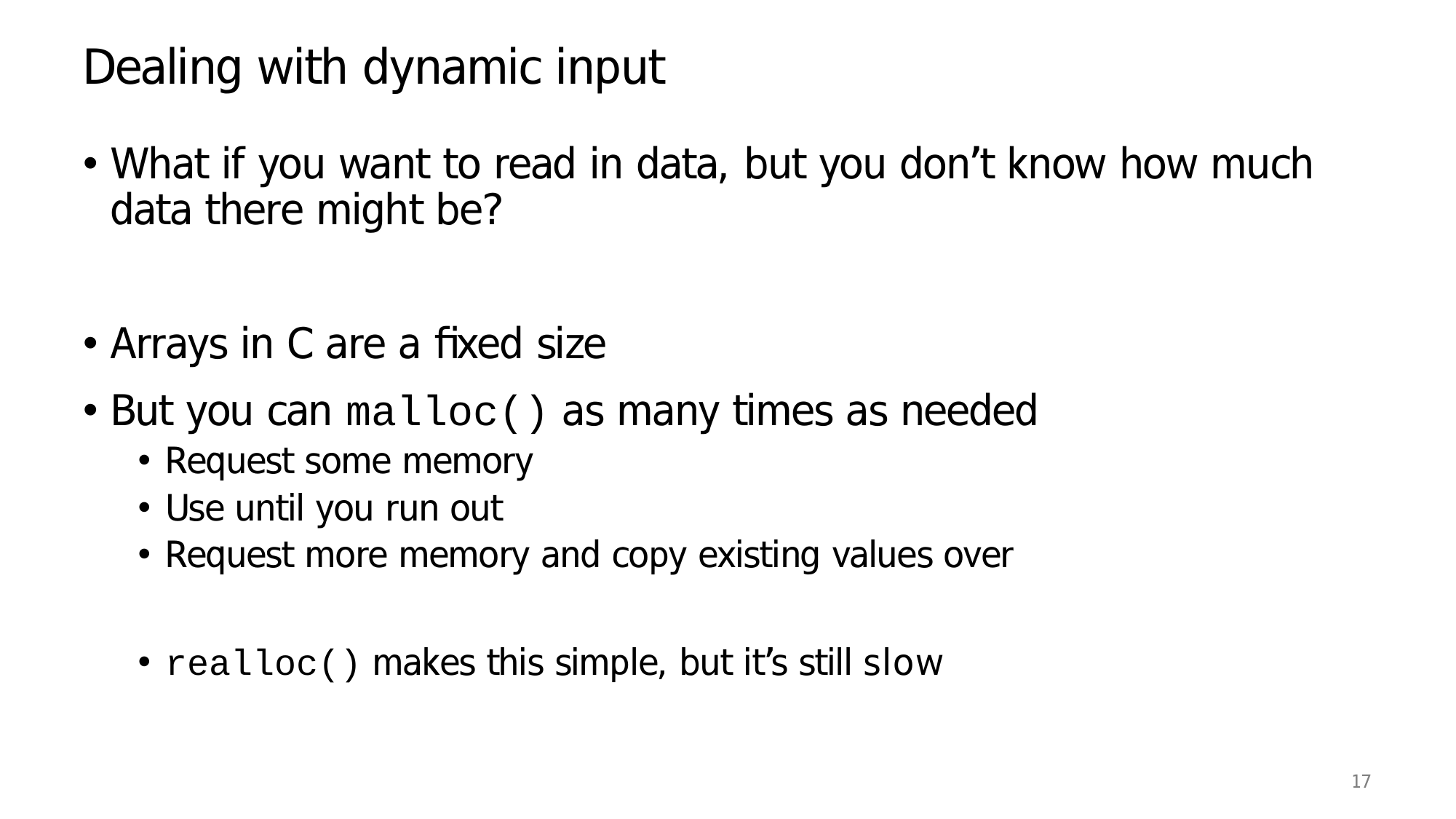

# Dealing with dynamic input
What if you want to read in data, but you don’t know how much data there might be?

Arrays in C are a fixed size
But you can malloc() as many times as needed
Request some memory
Use until you run out
Request more memory and copy existing values over

realloc() makes this simple, but it’s still slow
17